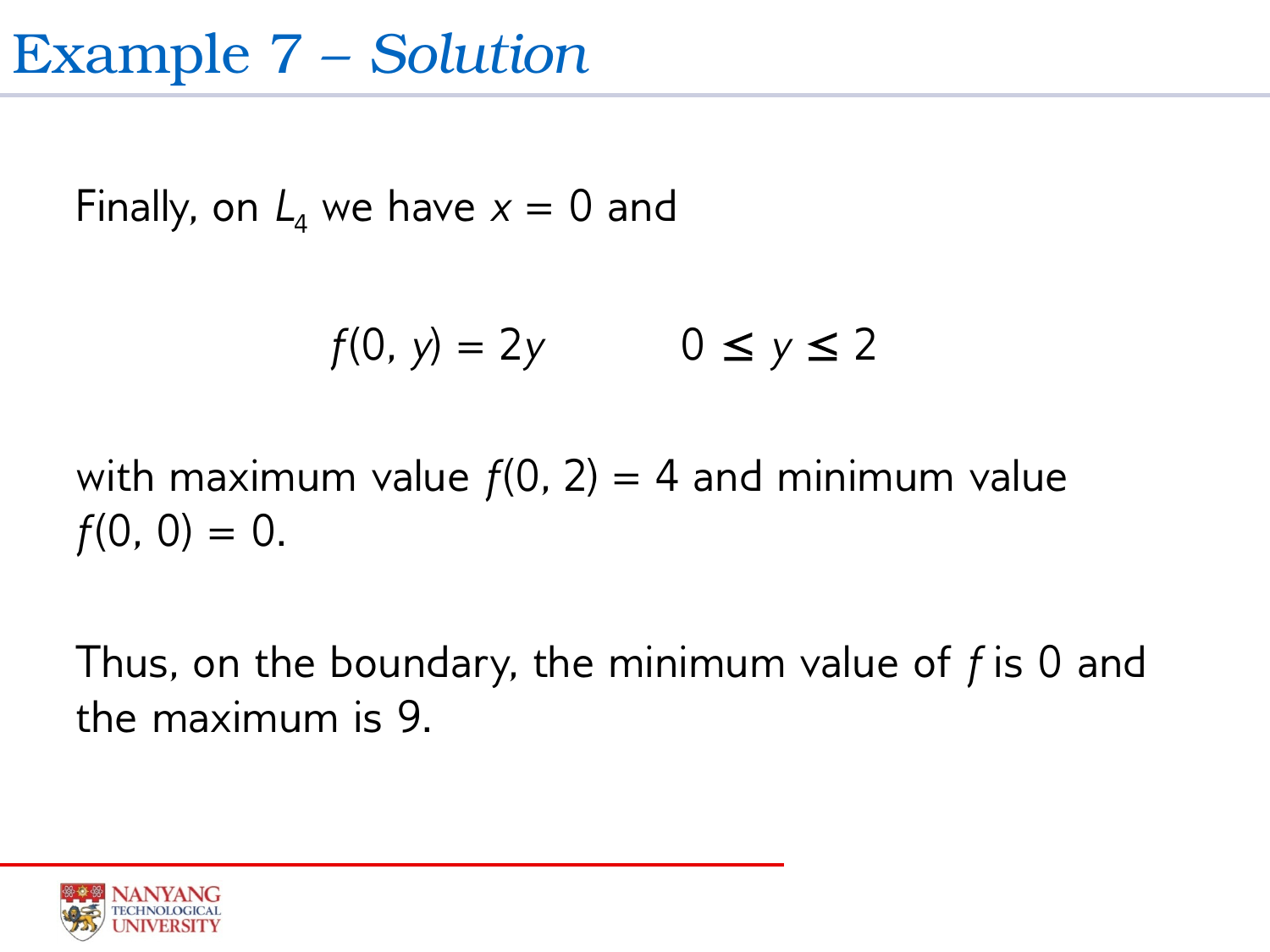

# Example 7 – Solution
Finally, on L4 we have x = 0 and

		f  (0, y) = 2y          0 ≤ y ≤ 2

with maximum value f  (0, 2) = 4 and minimum value
f  (0, 0) = 0.

Thus, on the boundary, the minimum value of f is 0 and the maximum is 9.